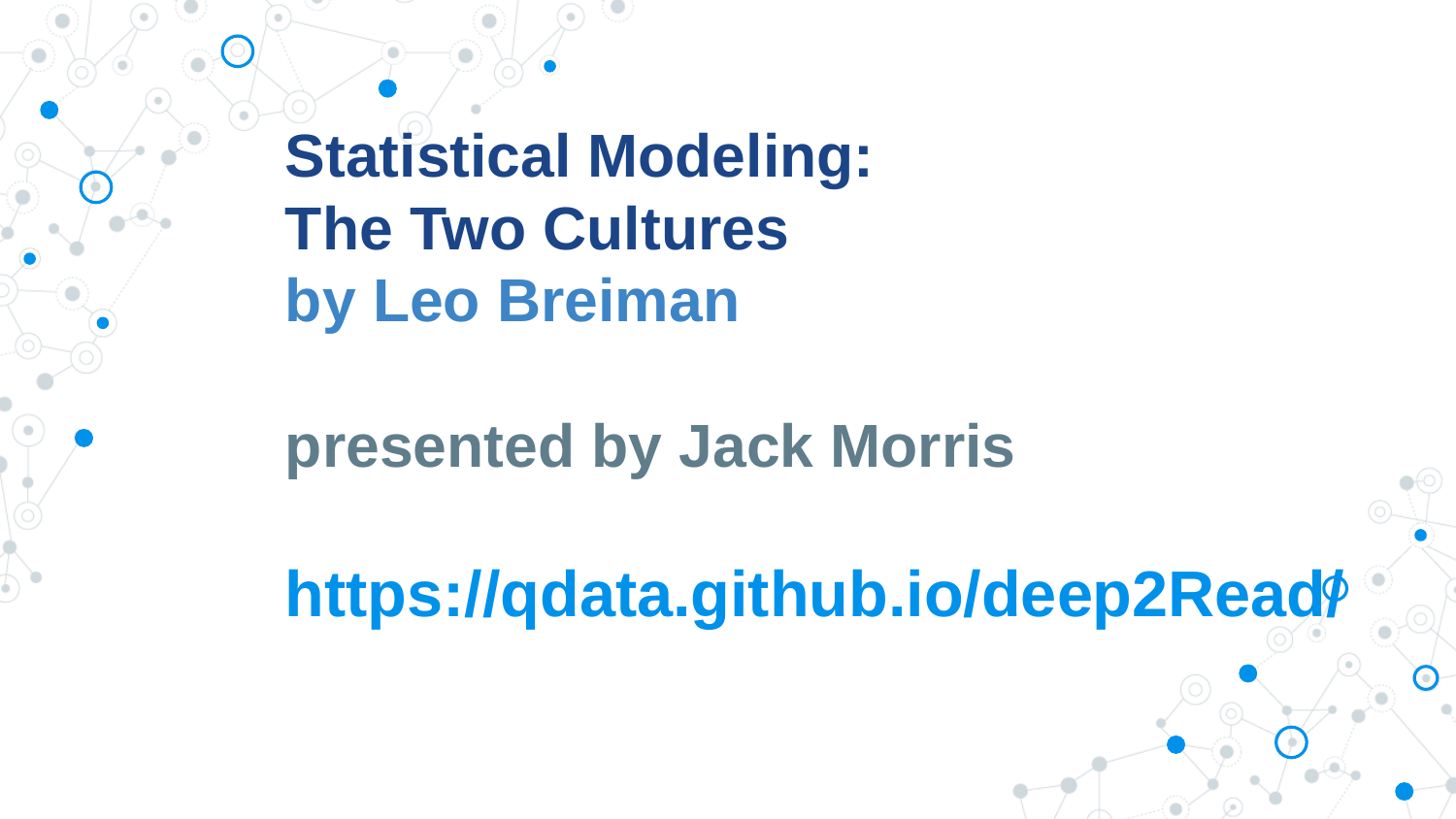

# Statistical Modeling: The Two Cultures by Leo Breiman presented by Jack Morris https://qdata.github.io/deep2Read/